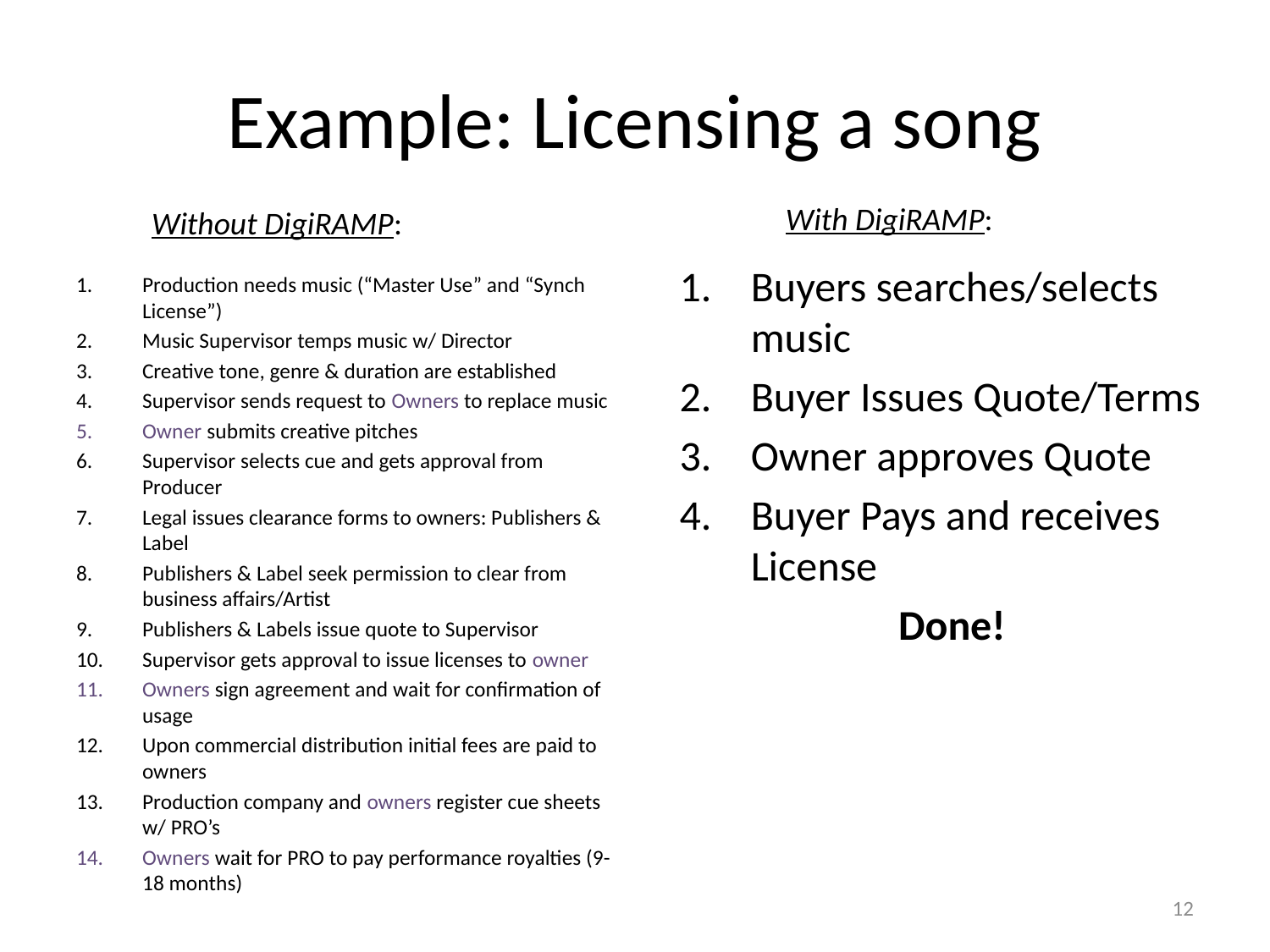

# Example: Licensing a song
With DigiRAMP:
Without DigiRAMP:
Buyers searches/selects music
Buyer Issues Quote/Terms
Owner approves Quote
Buyer Pays and receives License
 Done!

Production needs music (“Master Use” and “Synch License”)
Music Supervisor temps music w/ Director
Creative tone, genre & duration are established
Supervisor sends request to Owners to replace music
Owner submits creative pitches
Supervisor selects cue and gets approval from Producer
Legal issues clearance forms to owners: Publishers & Label
Publishers & Label seek permission to clear from business affairs/Artist
Publishers & Labels issue quote to Supervisor
Supervisor gets approval to issue licenses to owner
Owners sign agreement and wait for confirmation of usage
Upon commercial distribution initial fees are paid to owners
Production company and owners register cue sheets w/ PRO’s
Owners wait for PRO to pay performance royalties (9-18 months)

12